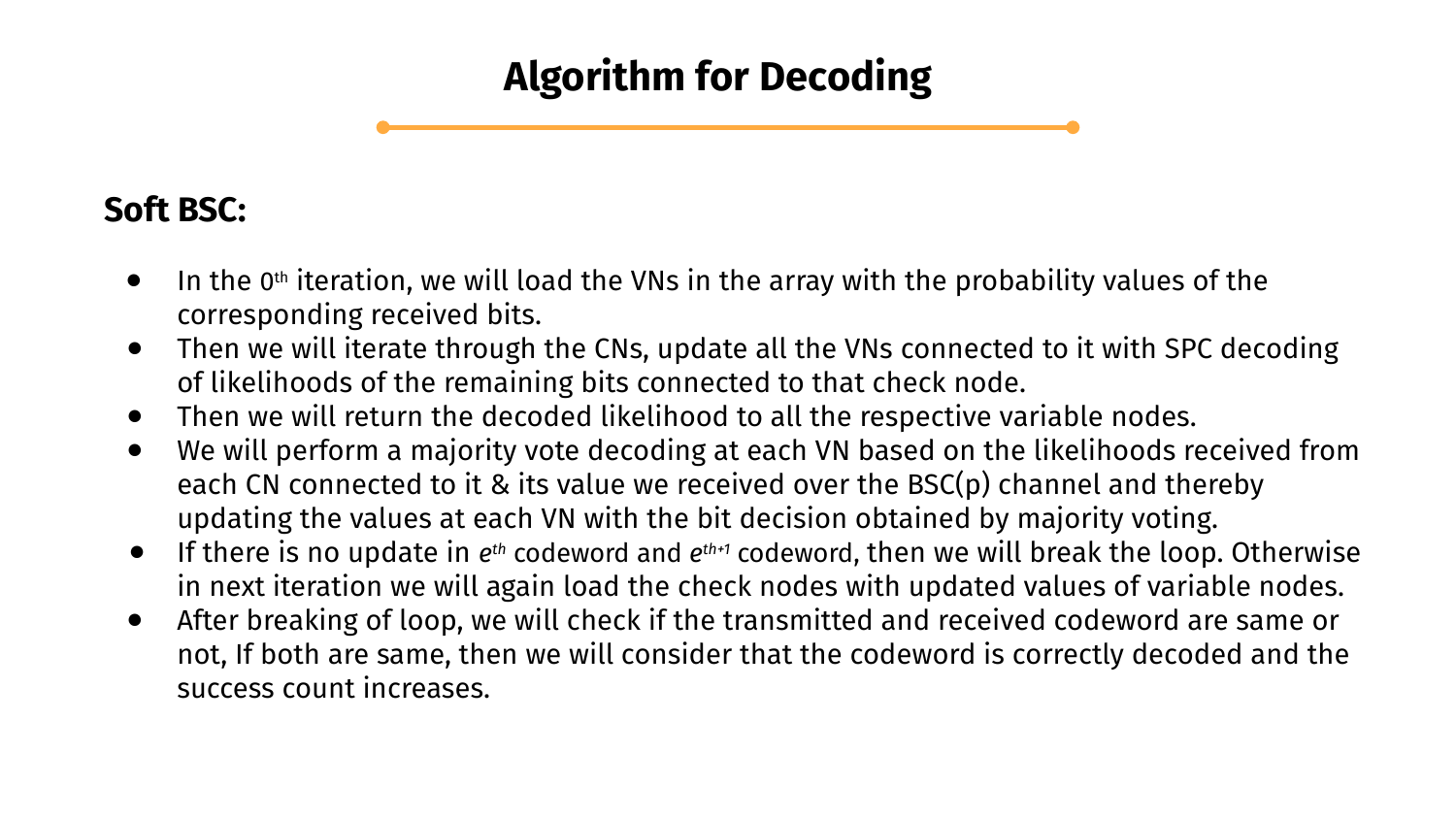

Algorithm for Decoding
Soft BSC:

In the 0th iteration, we will load the VNs in the array with the probability values of the corresponding received bits.
Then we will iterate through the CNs, update all the VNs connected to it with SPC decoding of likelihoods of the remaining bits connected to that check node.
Then we will return the decoded likelihood to all the respective variable nodes.
We will perform a majority vote decoding at each VN based on the likelihoods received from each CN connected to it & its value we received over the BSC(p) channel and thereby updating the values at each VN with the bit decision obtained by majority voting.
If there is no update in eth codeword and eth+1 codeword, then we will break the loop. Otherwise in next iteration we will again load the check nodes with updated values of variable nodes.
After breaking of loop, we will check if the transmitted and received codeword are same or not, If both are same, then we will consider that the codeword is correctly decoded and the success count increases.